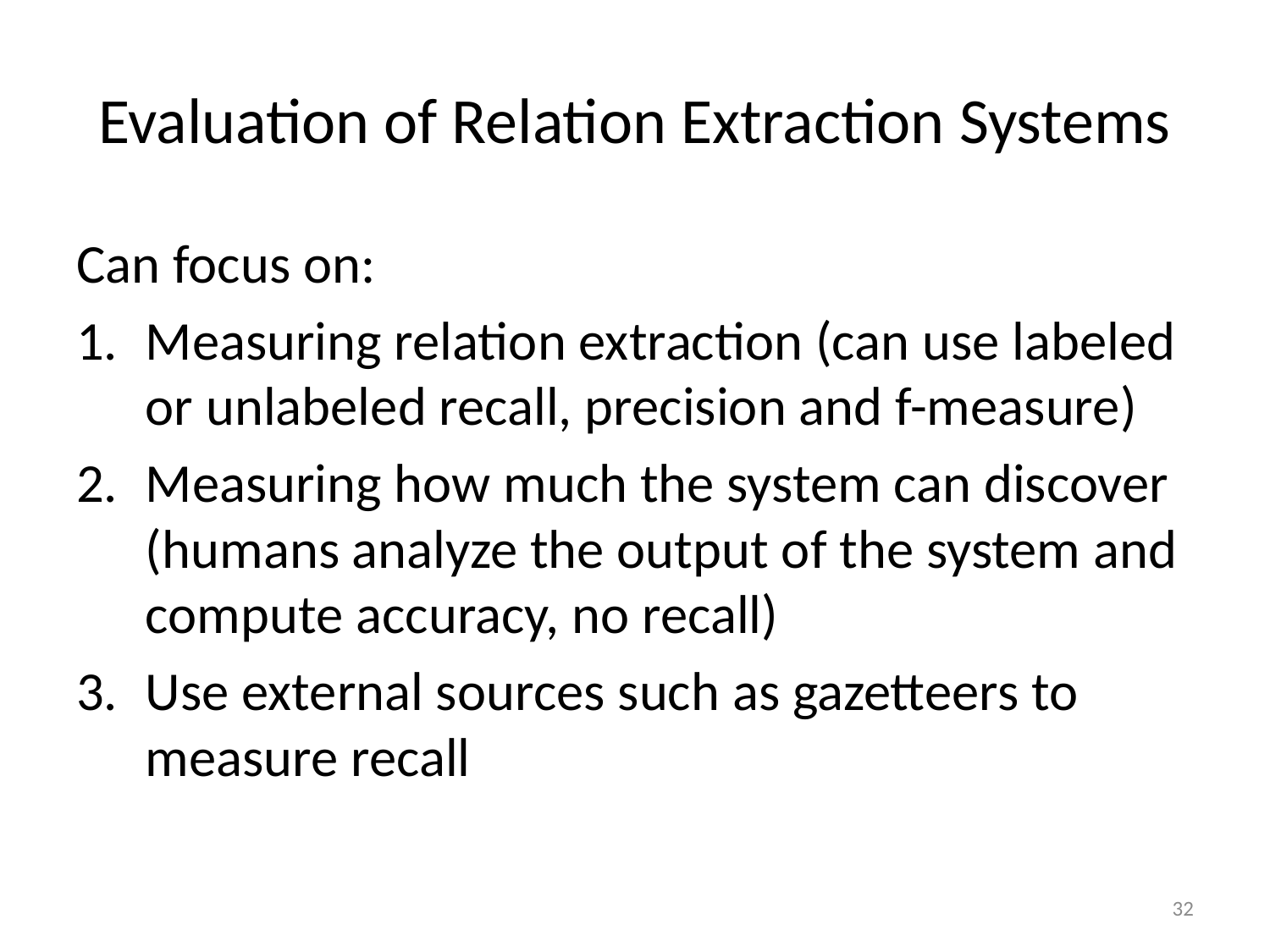

# Evaluation of Relation Extraction Systems
Can focus on:
Measuring relation extraction (can use labeled or unlabeled recall, precision and f-measure)
Measuring how much the system can discover (humans analyze the output of the system and compute accuracy, no recall)
Use external sources such as gazetteers to measure recall
32